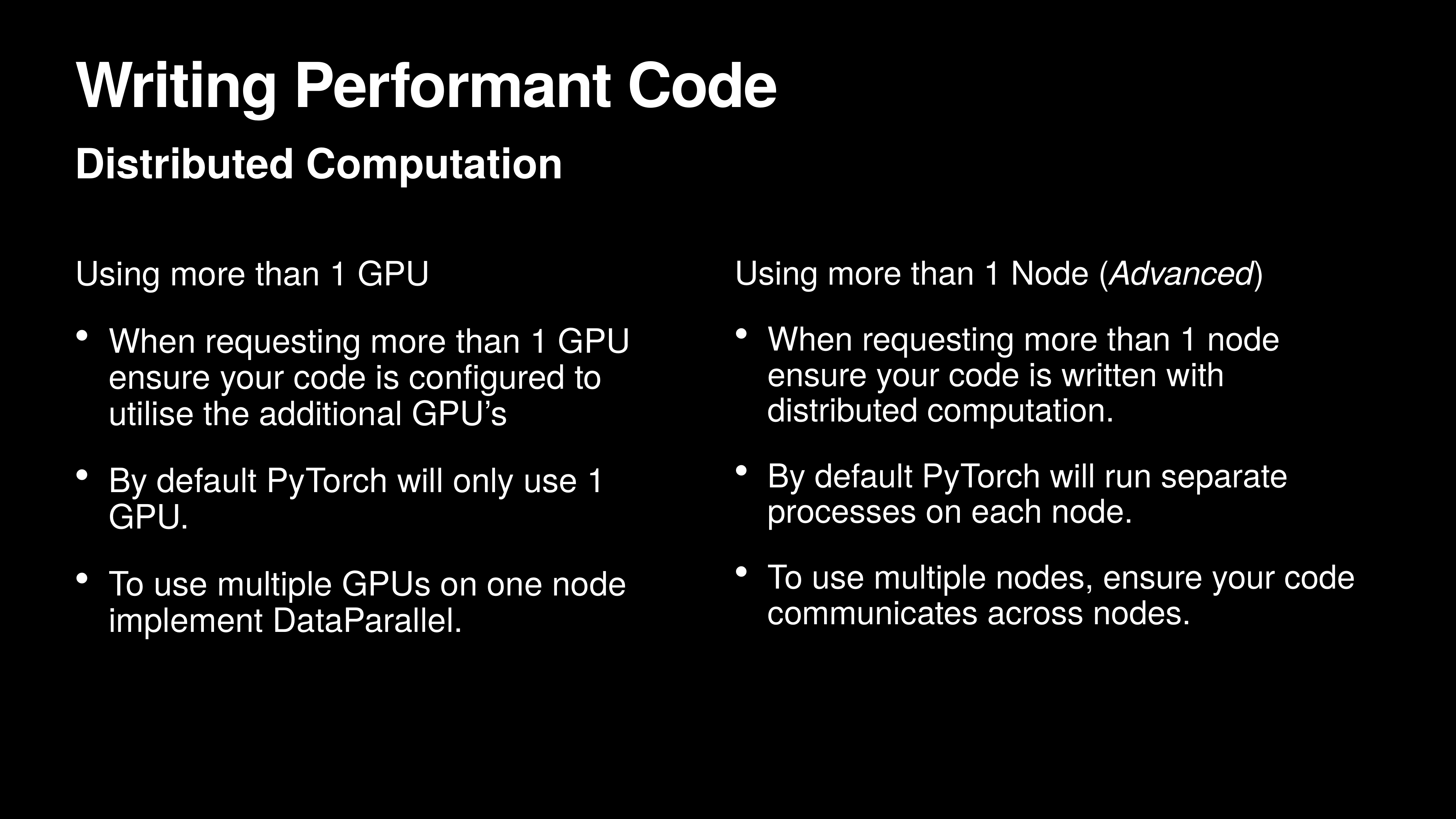

# Writing Performant Code
Distributed Computation
Using more than 1 GPU
When requesting more than 1 GPU ensure your code is configured to utilise the additional GPU’s
By default PyTorch will only use 1 GPU.
To use multiple GPUs on one node implement DataParallel.
https://pytorch.org/docs/stable/generated/torch.nn.DataParallel.html
Using more than 1 Node (Advanced)
When requesting more than 1 node ensure your code is written with distributed computation.
By default PyTorch will run separate processes on each node.
To use multiple nodes, ensure your code communicates across nodes.
https://pytorch.org/tutorials/intermediate/ddp_tutorial.html